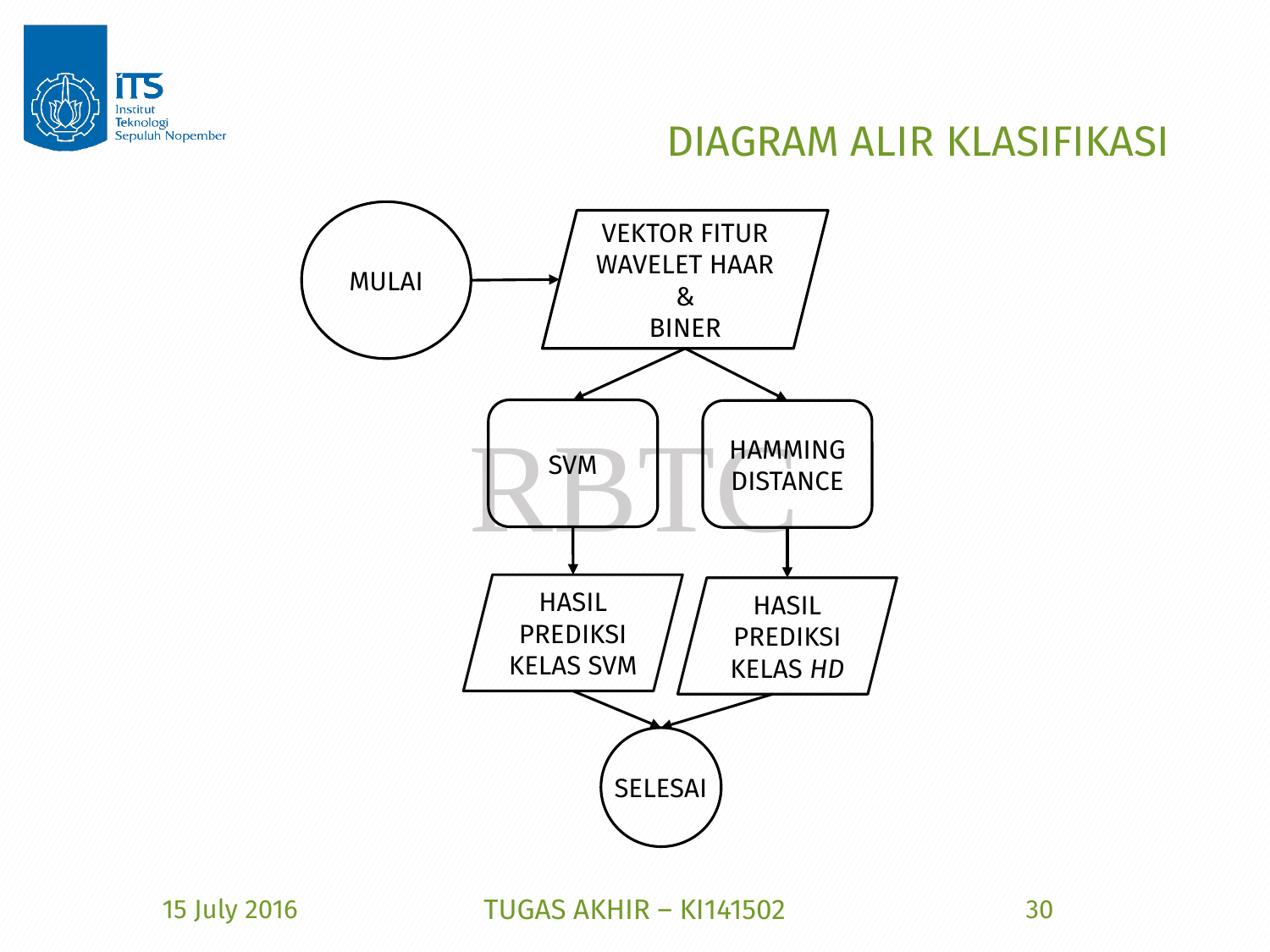

# DIAGRAM ALIR KLASIFIKASI
MULAI
VEKTOR FITUR
WAVELET HAAR
&
BINER
SVM
HAMMING
DISTANCE
HASIL
PREDIKSI
KELAS SVM
HASIL
PREDIKSI
KELAS HD
SELESAI
15 July 2016
TUGAS AKHIR – KI141502
30